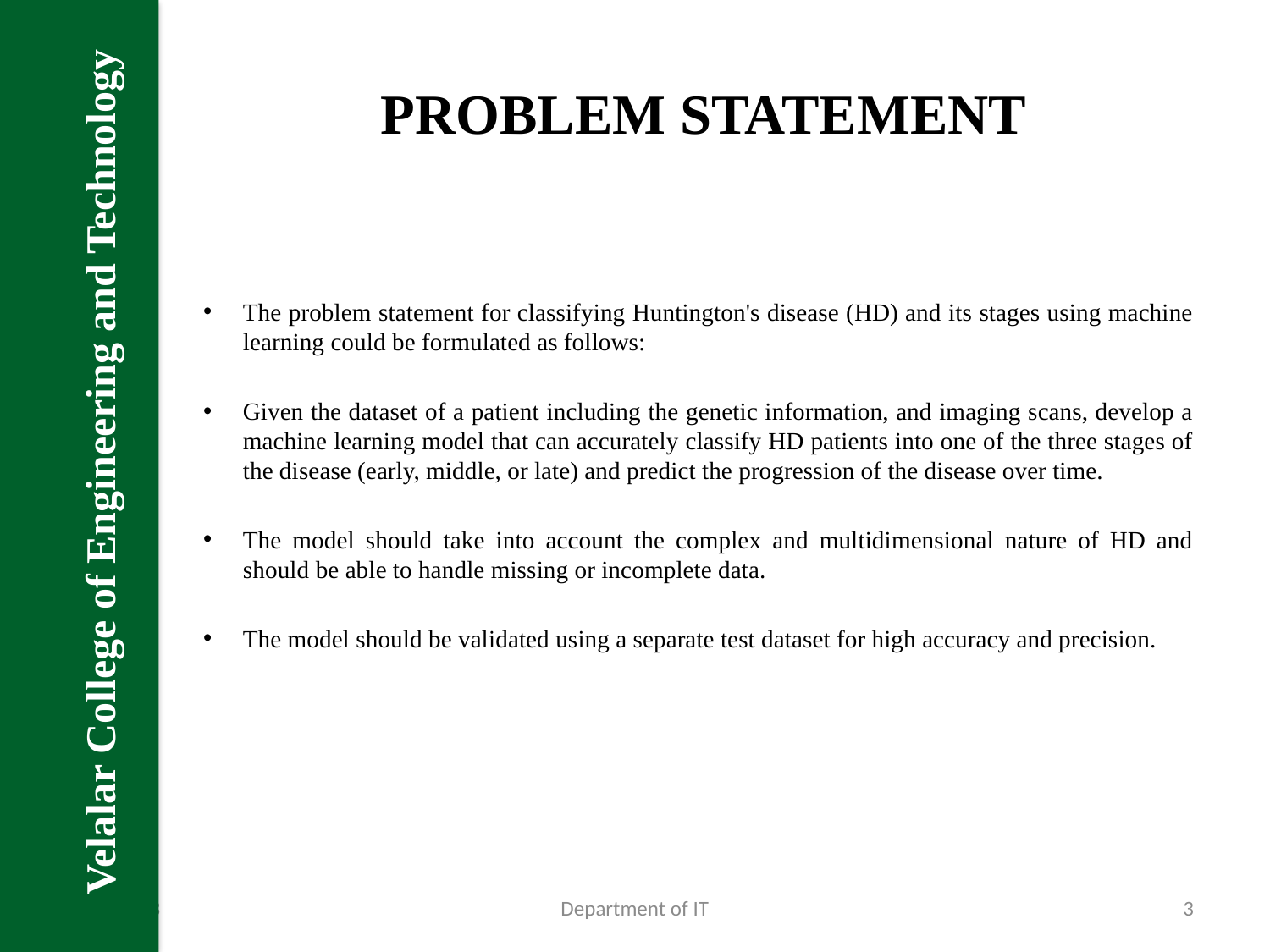

Velalar College of Engineering and Technology
PROBLEM STATEMENT

The problem statement for classifying Huntington's disease (HD) and its stages using machine learning could be formulated as follows:

Given the dataset of a patient including the genetic information, and imaging scans, develop a machine learning model that can accurately classify HD patients into one of the three stages of the disease (early, middle, or late) and predict the progression of the disease over time.

The model should take into account the complex and multidimensional nature of HD and should be able to handle missing or incomplete data.

The model should be validated using a separate test dataset for high accuracy and precision.

22-Jan-23
Department of IT
3